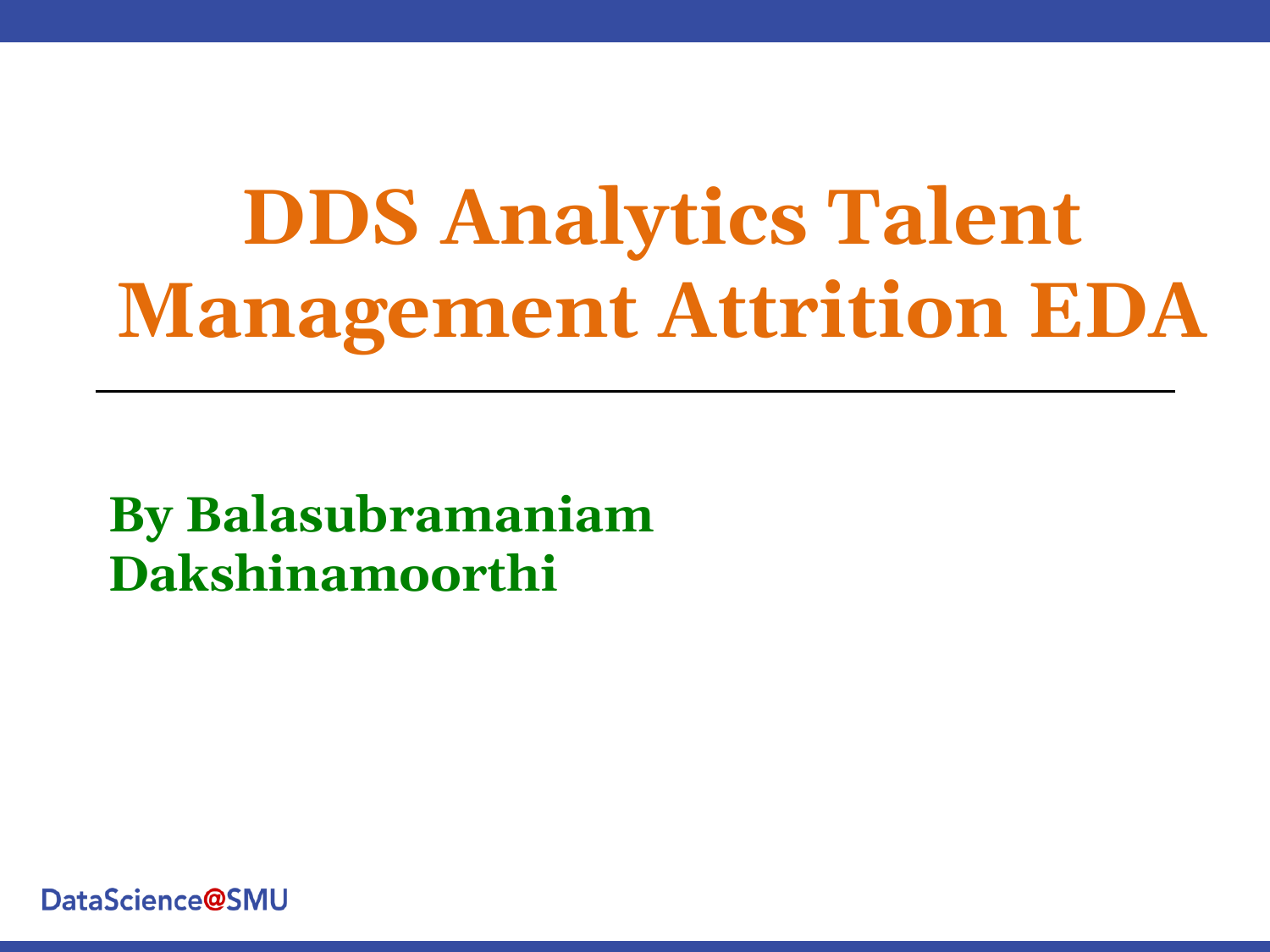

# DDS Analytics Talent Management Attrition EDA
By Balasubramaniam Dakshinamoorthi